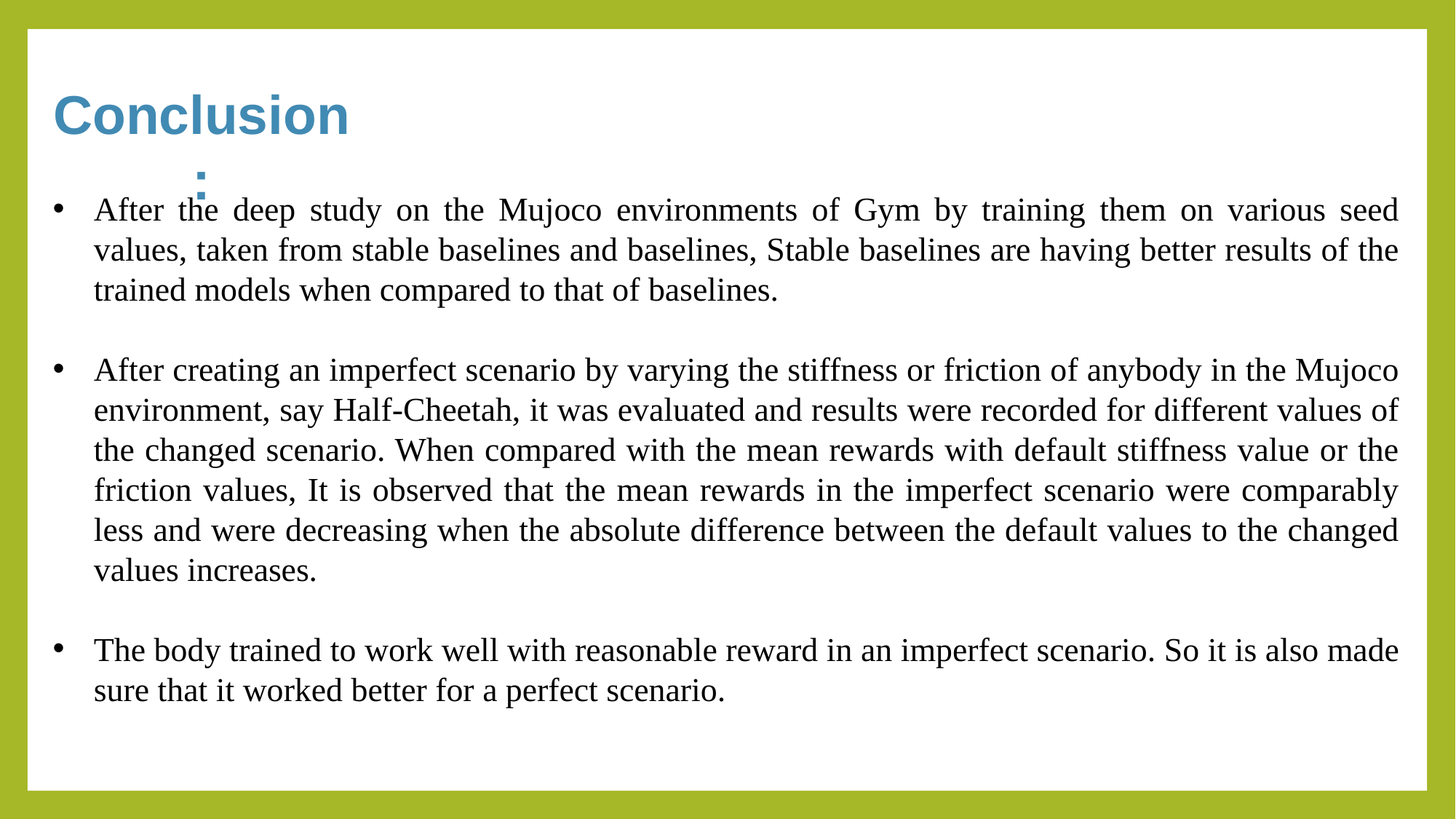

Conclusion:
After the deep study on the Mujoco environments of Gym by training them on various seed values, taken from stable baselines and baselines, Stable baselines are having better results of the trained models when compared to that of baselines.

After creating an imperfect scenario by varying the stiffness or friction of anybody in the Mujoco environment, say Half-Cheetah, it was evaluated and results were recorded for different values of the changed scenario. When compared with the mean rewards with default stiffness value or the friction values, It is observed that the mean rewards in the imperfect scenario were comparably less and were decreasing when the absolute difference between the default values to the changed values increases.

The body trained to work well with reasonable reward in an imperfect scenario. So it is also made sure that it worked better for a perfect scenario.